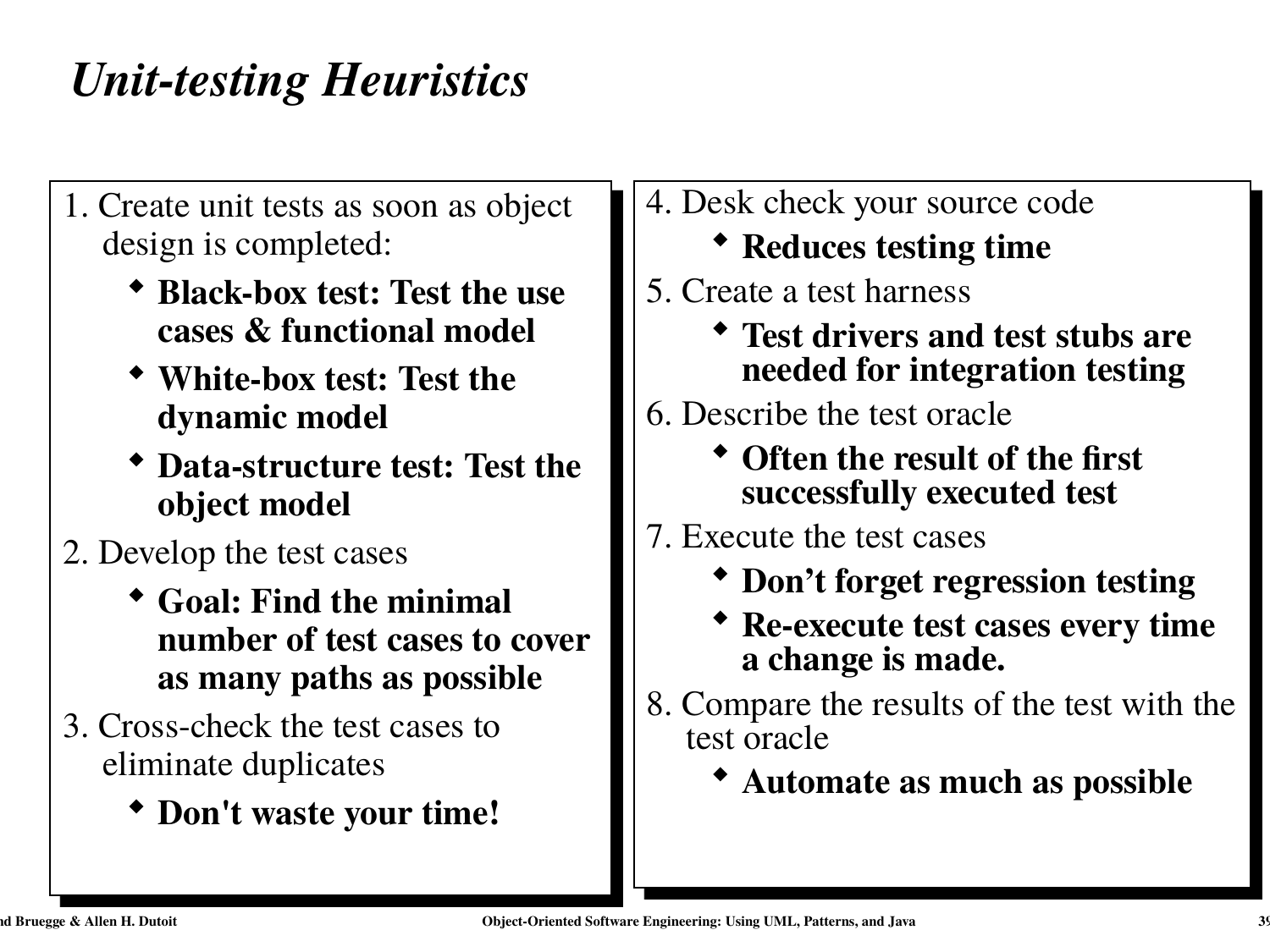

# Unit-testing Heuristics
1. Create unit tests as soon as object design is completed:
Black-box test: Test the use cases & functional model
White-box test: Test the dynamic model
Data-structure test: Test the object model
2. Develop the test cases
Goal: Find the minimal number of test cases to cover as many paths as possible
3. Cross-check the test cases to eliminate duplicates
Don't waste your time!
4. Desk check your source code
Reduces testing time
5. Create a test harness
Test drivers and test stubs are needed for integration testing
6. Describe the test oracle
Often the result of the first successfully executed test
7. Execute the test cases
Don’t forget regression testing
Re-execute test cases every time a change is made.
8. Compare the results of the test with the test oracle
Automate as much as possible